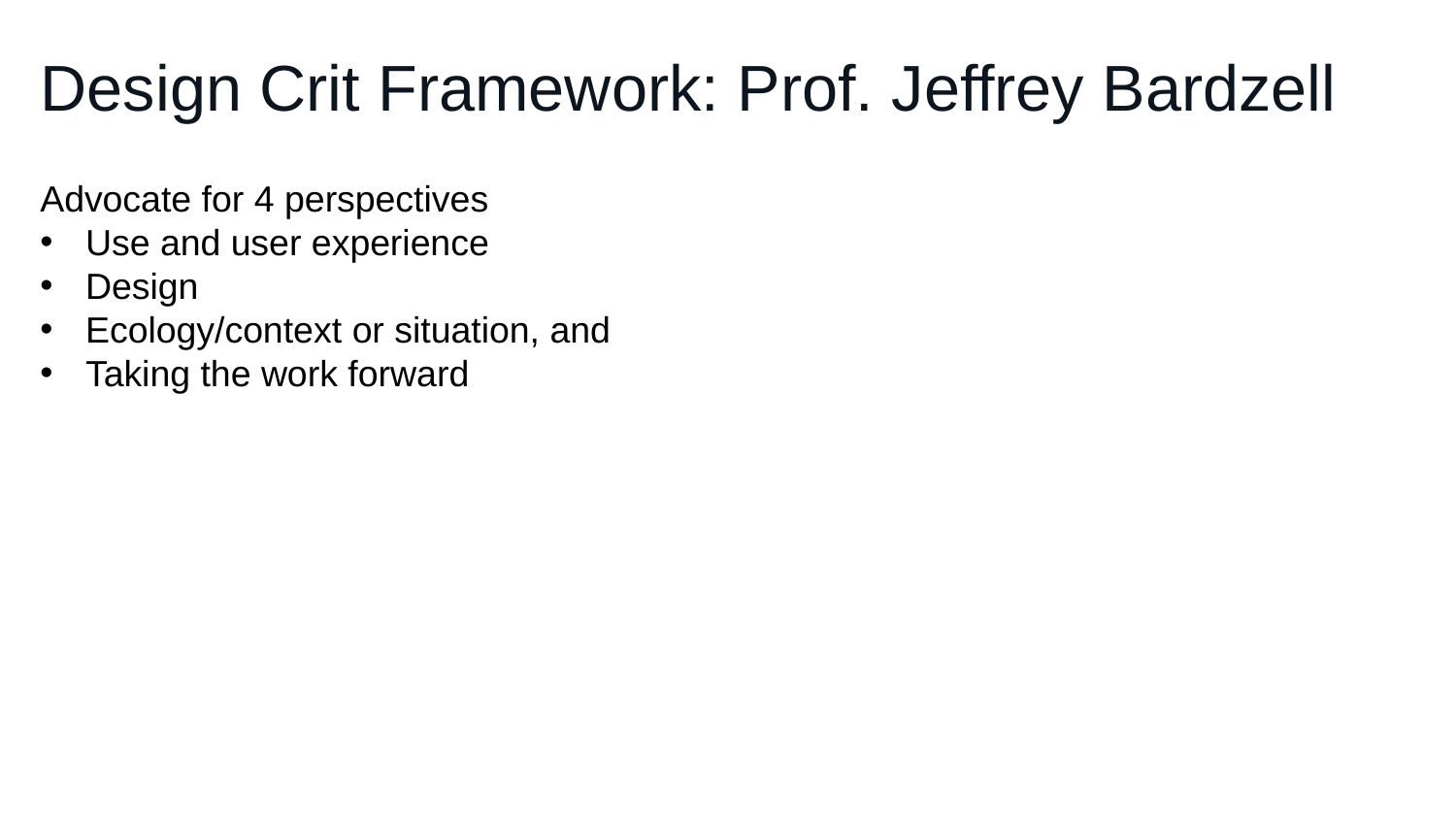

# Design Crit Framework: Prof. Jeffrey Bardzell
Advocate for 4 perspectives
Use and user experience
Design
Ecology/context or situation, and
Taking the work forward